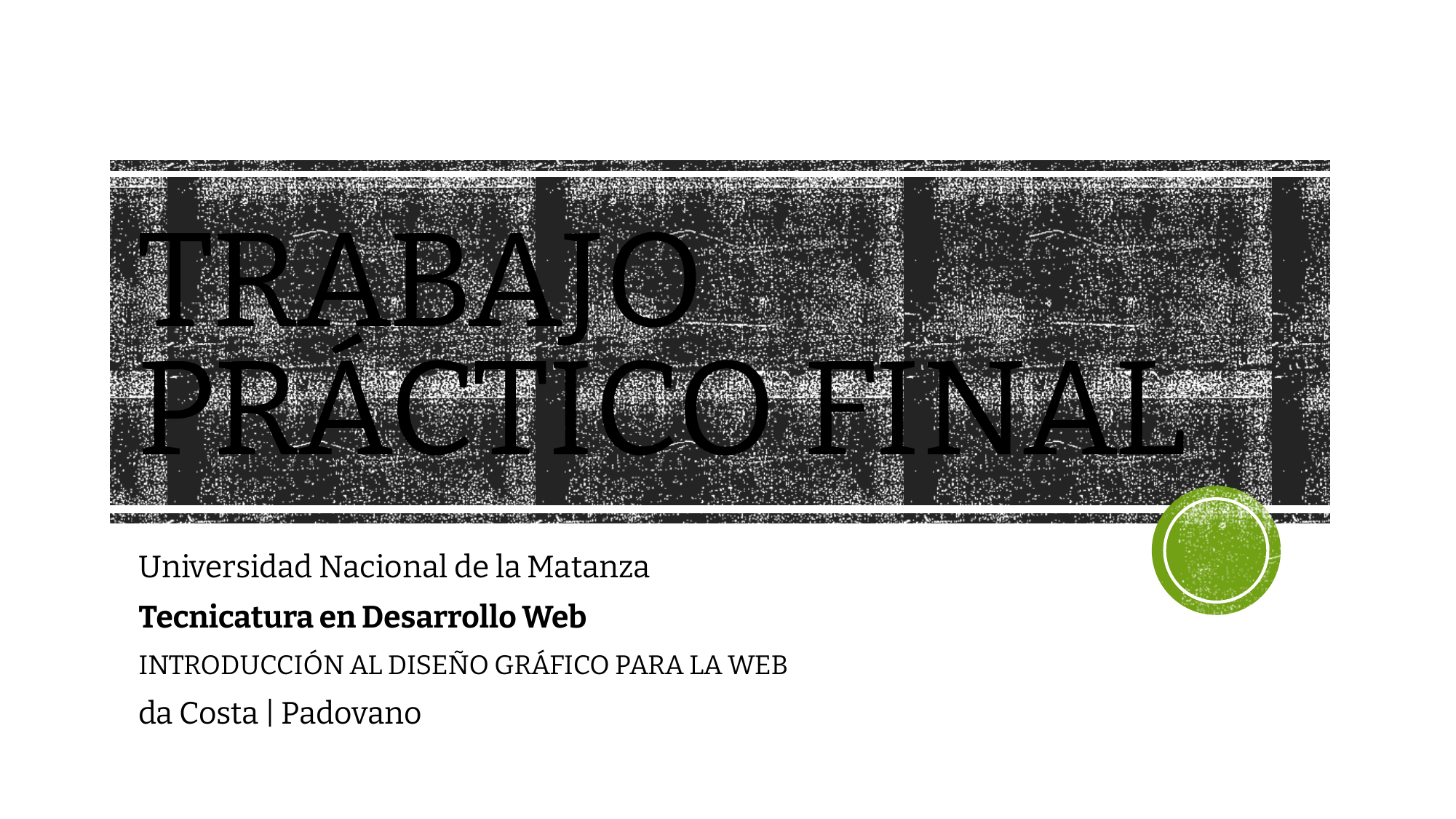

# Trabajo práctico final
Universidad Nacional de la Matanza
Tecnicatura en Desarrollo Web
INTRODUCCIÓN AL DISEÑO GRÁFICO PARA LA WEB
da Costa | Padovano